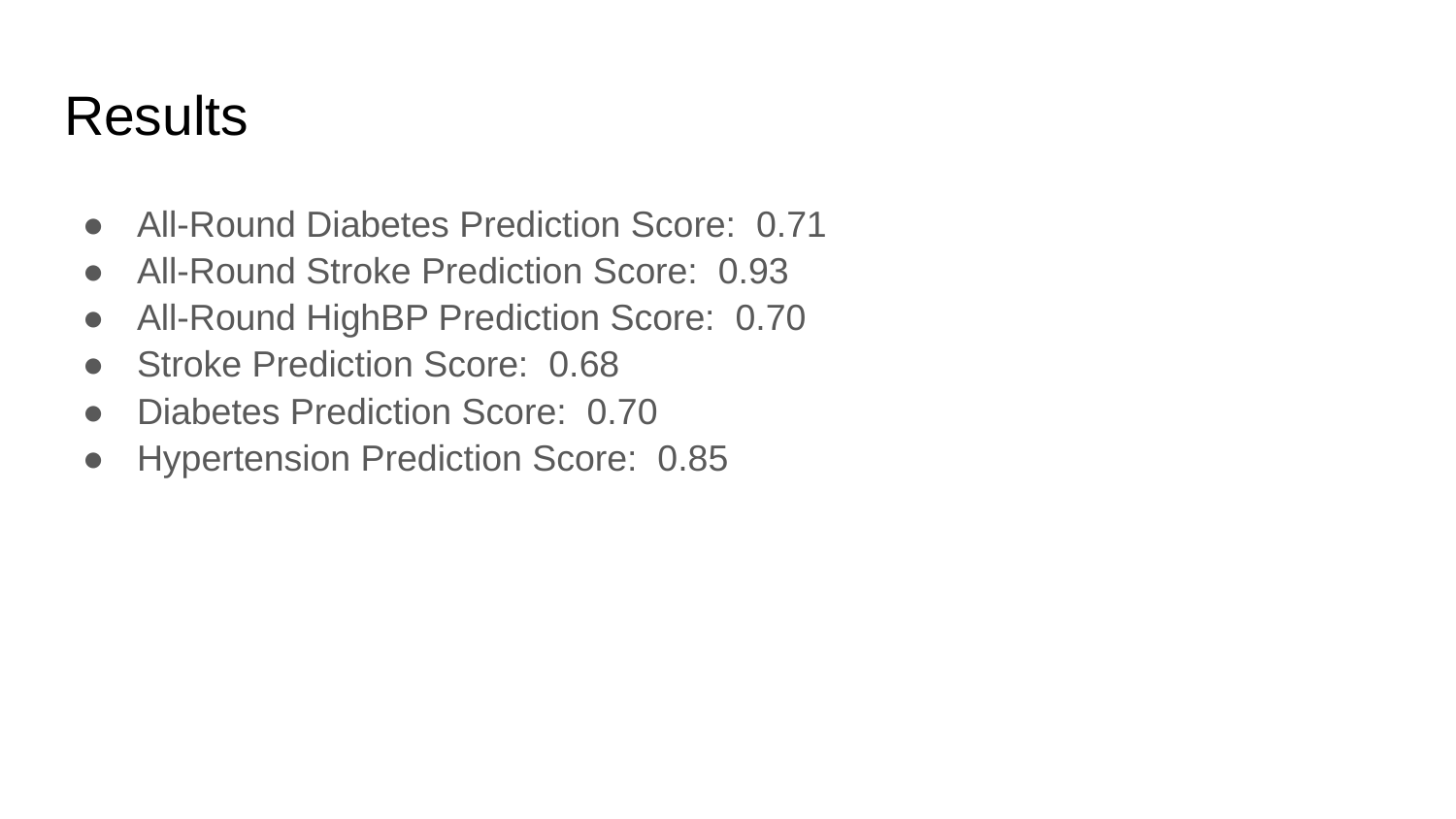

# Results
All-Round Diabetes Prediction Score:  0.71
All-Round Stroke Prediction Score:  0.93
All-Round HighBP Prediction Score:  0.70
Stroke Prediction Score:  0.68
Diabetes Prediction Score:  0.70
Hypertension Prediction Score:  0.85